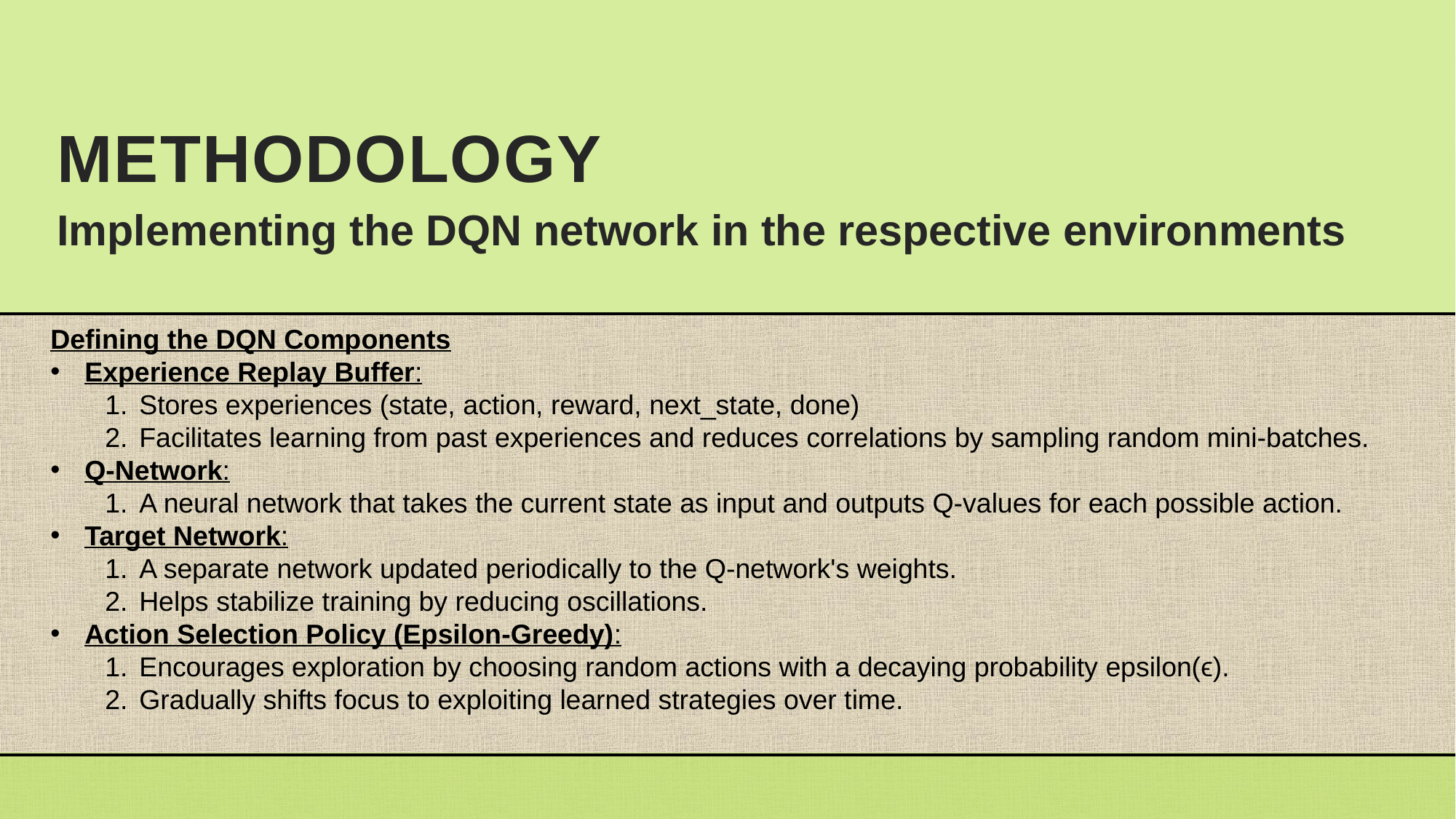

# Methodology
Implementing the DQN network in the respective environments
Defining the DQN Components
Experience Replay Buffer:
Stores experiences (state, action, reward, next_state, done)
Facilitates learning from past experiences and reduces correlations by sampling random mini-batches.
Q-Network:
A neural network that takes the current state as input and outputs Q-values for each possible action.
Target Network:
A separate network updated periodically to the Q-network's weights.
Helps stabilize training by reducing oscillations.
Action Selection Policy (Epsilon-Greedy):
Encourages exploration by choosing random actions with a decaying probability epsilon(ϵ).
Gradually shifts focus to exploiting learned strategies over time.